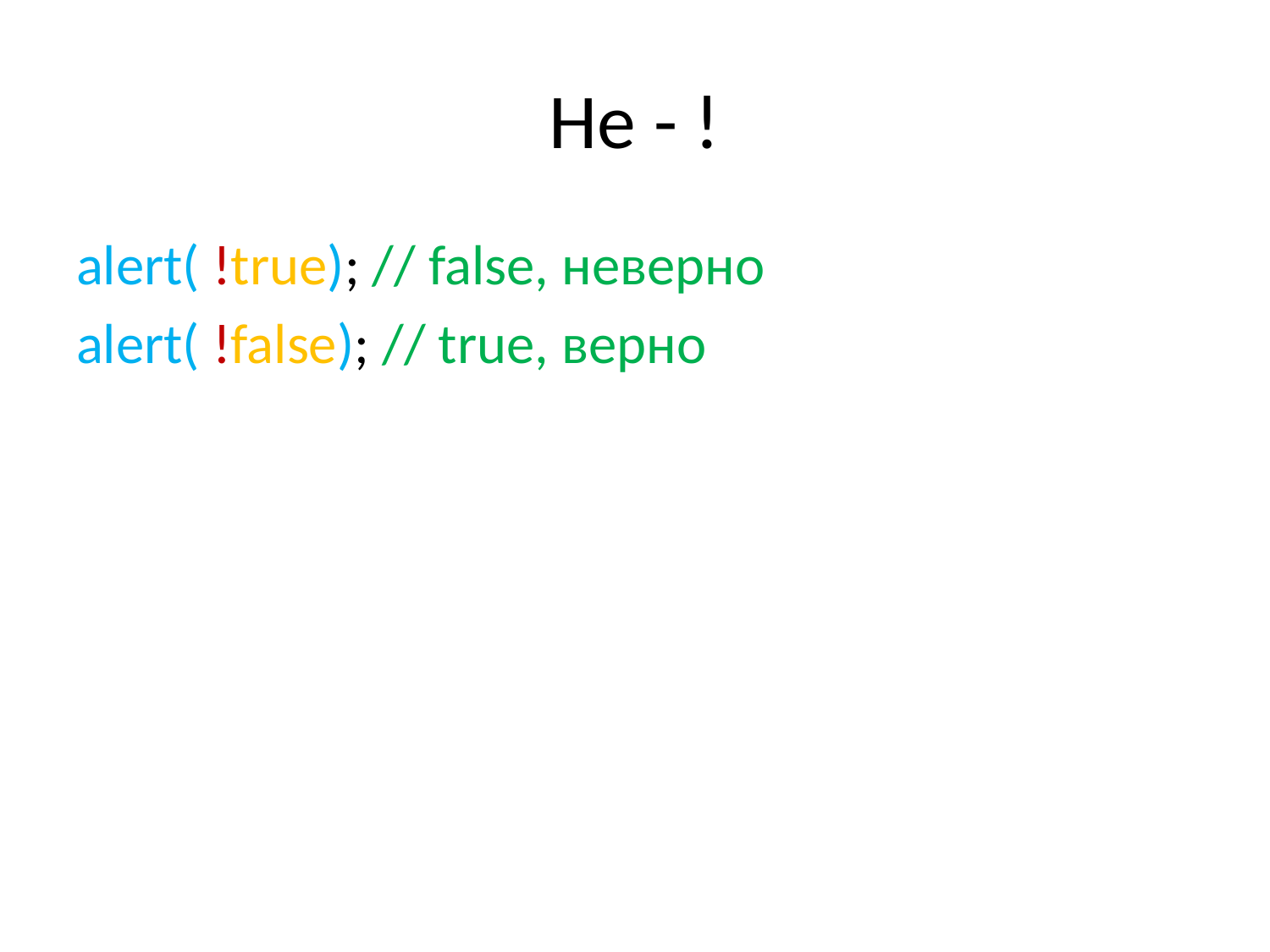

# Не - !
alert( !true); // false, неверно
alert( !false); // true, верно